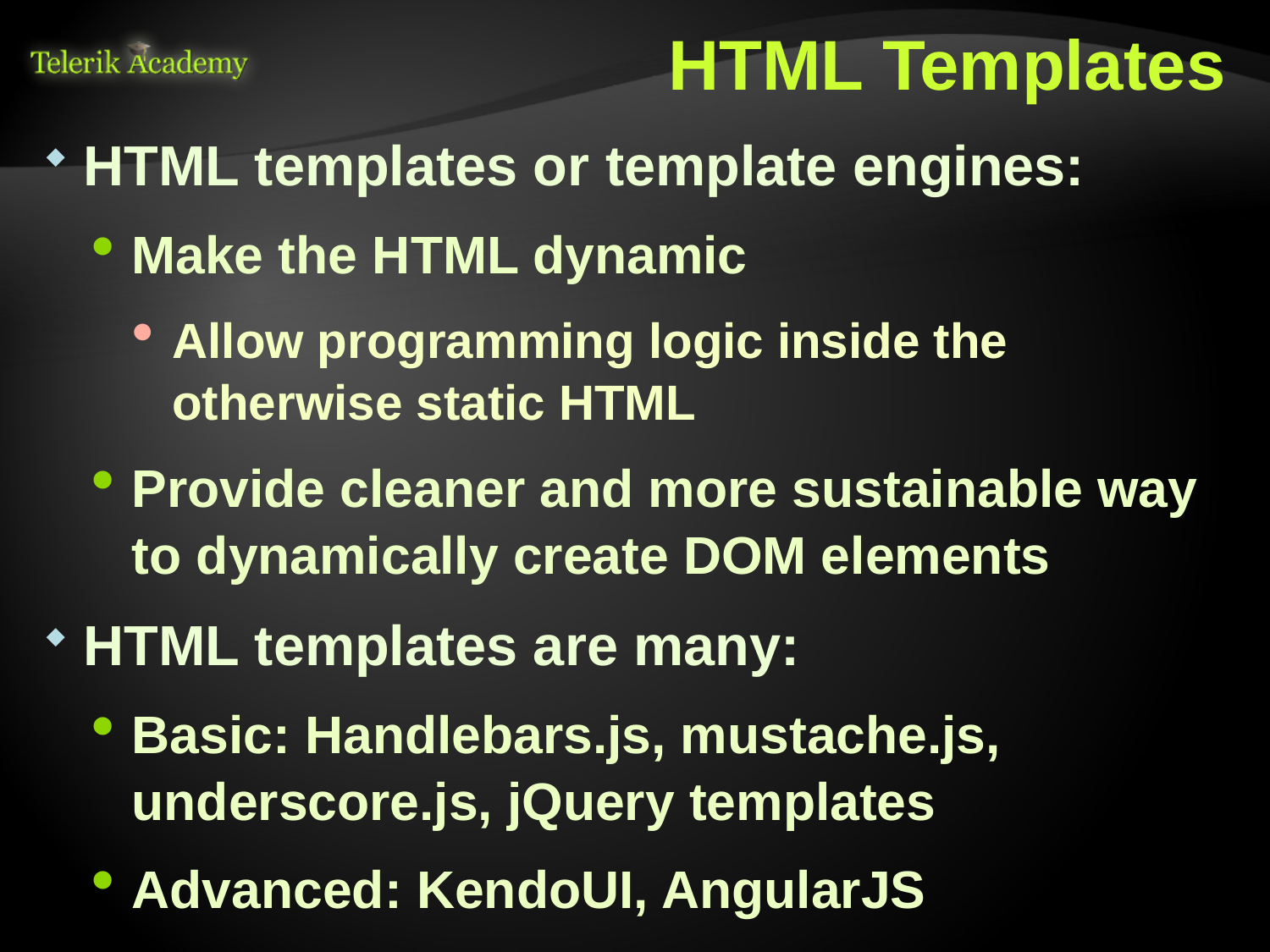

# HTML Templates
HTML templates or template engines:
Make the HTML dynamic
Allow programming logic inside the otherwise static HTML
Provide cleaner and more sustainable way to dynamically create DOM elements
HTML templates are many:
Basic: Handlebars.js, mustache.js, underscore.js, jQuery templates
Advanced: KendoUI, AngularJS